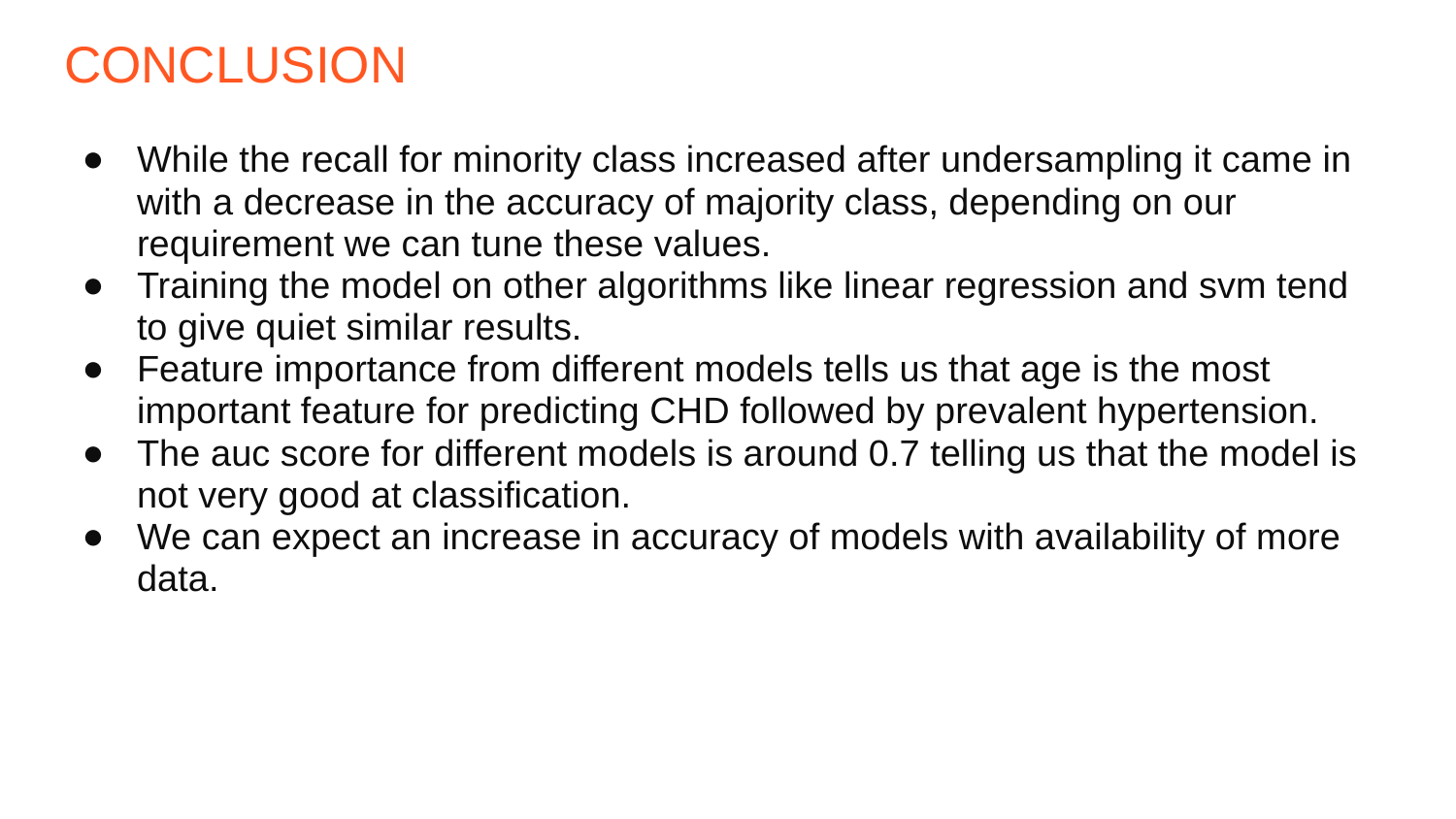

# CONCLUSION
While the recall for minority class increased after undersampling it came in with a decrease in the accuracy of majority class, depending on our requirement we can tune these values.
Training the model on other algorithms like linear regression and svm tend to give quiet similar results.
Feature importance from different models tells us that age is the most important feature for predicting CHD followed by prevalent hypertension.
The auc score for different models is around 0.7 telling us that the model is not very good at classification.
We can expect an increase in accuracy of models with availability of more data.